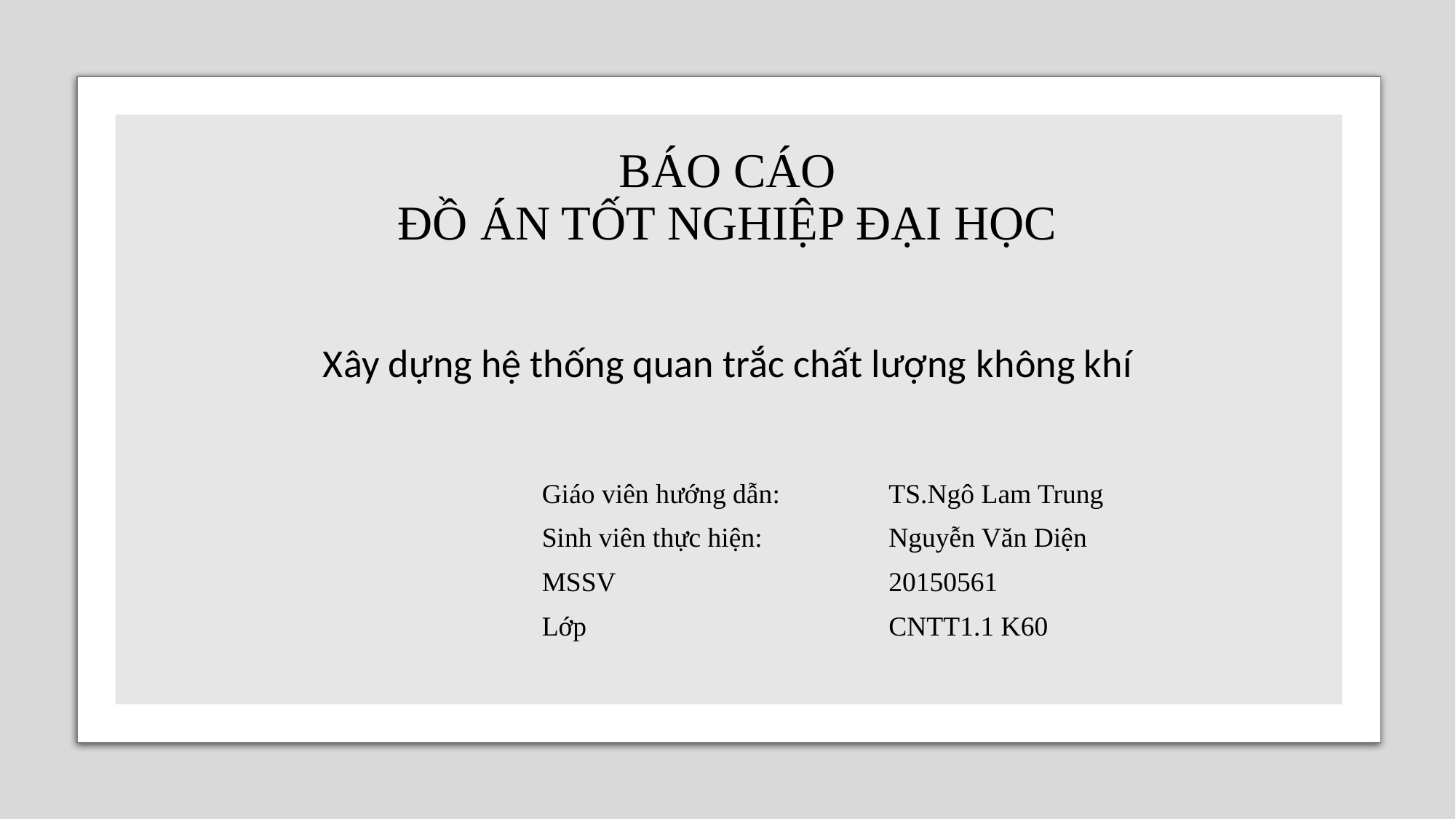

BÁO CÁO
ĐỒ ÁN TỐT NGHIỆP ĐẠI HỌC

Xây dựng hệ thống quan trắc chất lượng không khí
| Giáo viên hướng dẫn: | TS.Ngô Lam Trung |
| --- | --- |
| Sinh viên thực hiện: | Nguyễn Văn Diện |
| MSSV | 20150561 |
| Lớp | CNTT1.1 K60 |